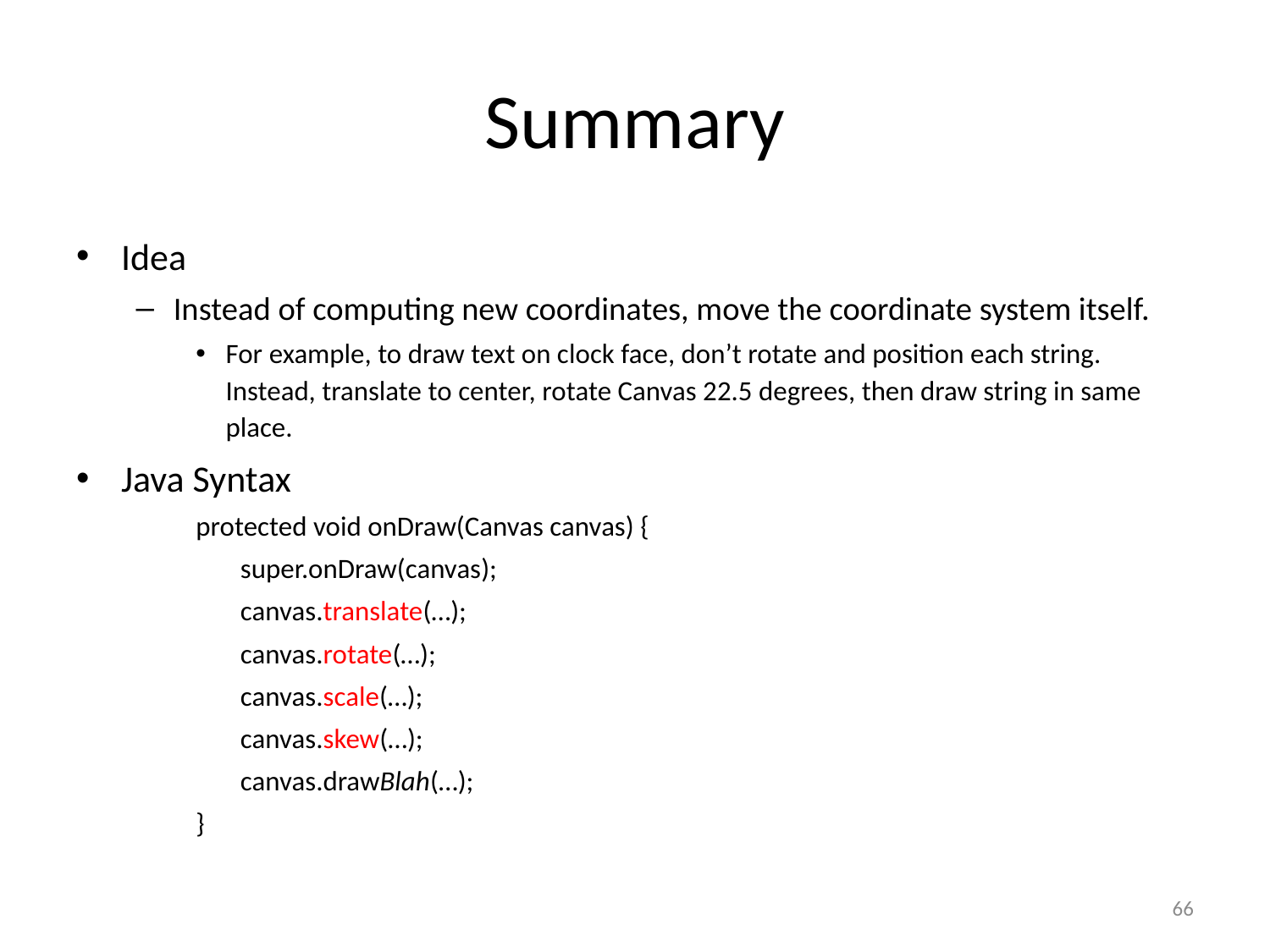

# Summary
Idea
Instead of computing new coordinates, move the coordinate system itself.
For example, to draw text on clock face, don’t rotate and position each string. Instead, translate to center, rotate Canvas 22.5 degrees, then draw string in same place.
Java Syntax
protected void onDraw(Canvas canvas) {
       super.onDraw(canvas);
       canvas.translate(…);
       canvas.rotate(…);
       canvas.scale(…);
       canvas.skew(…);
       canvas.drawBlah(…);
}
66